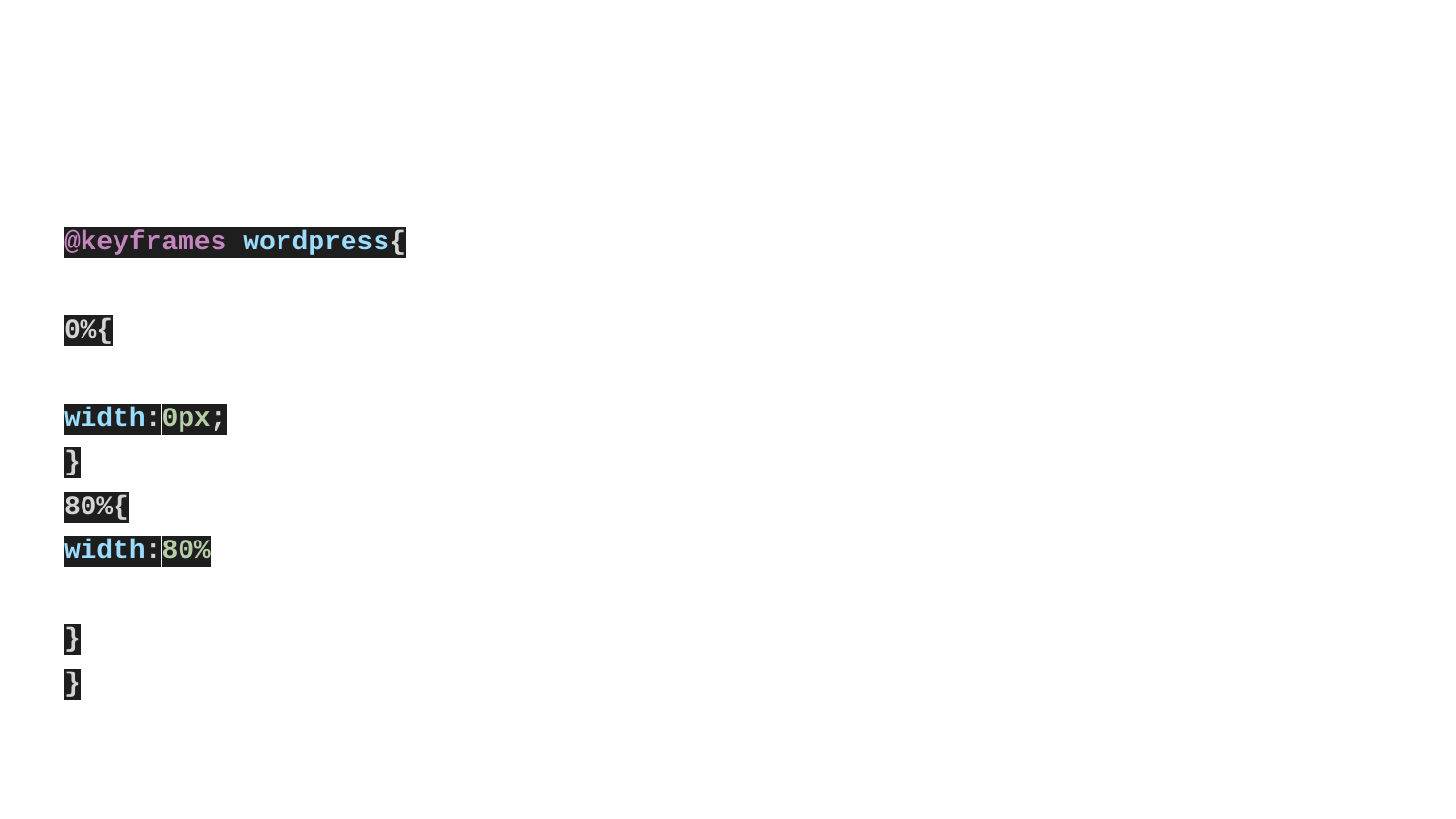

#
@keyframes wordpress{

0%{

width:0px;
}
80%{
width:80%

}
}